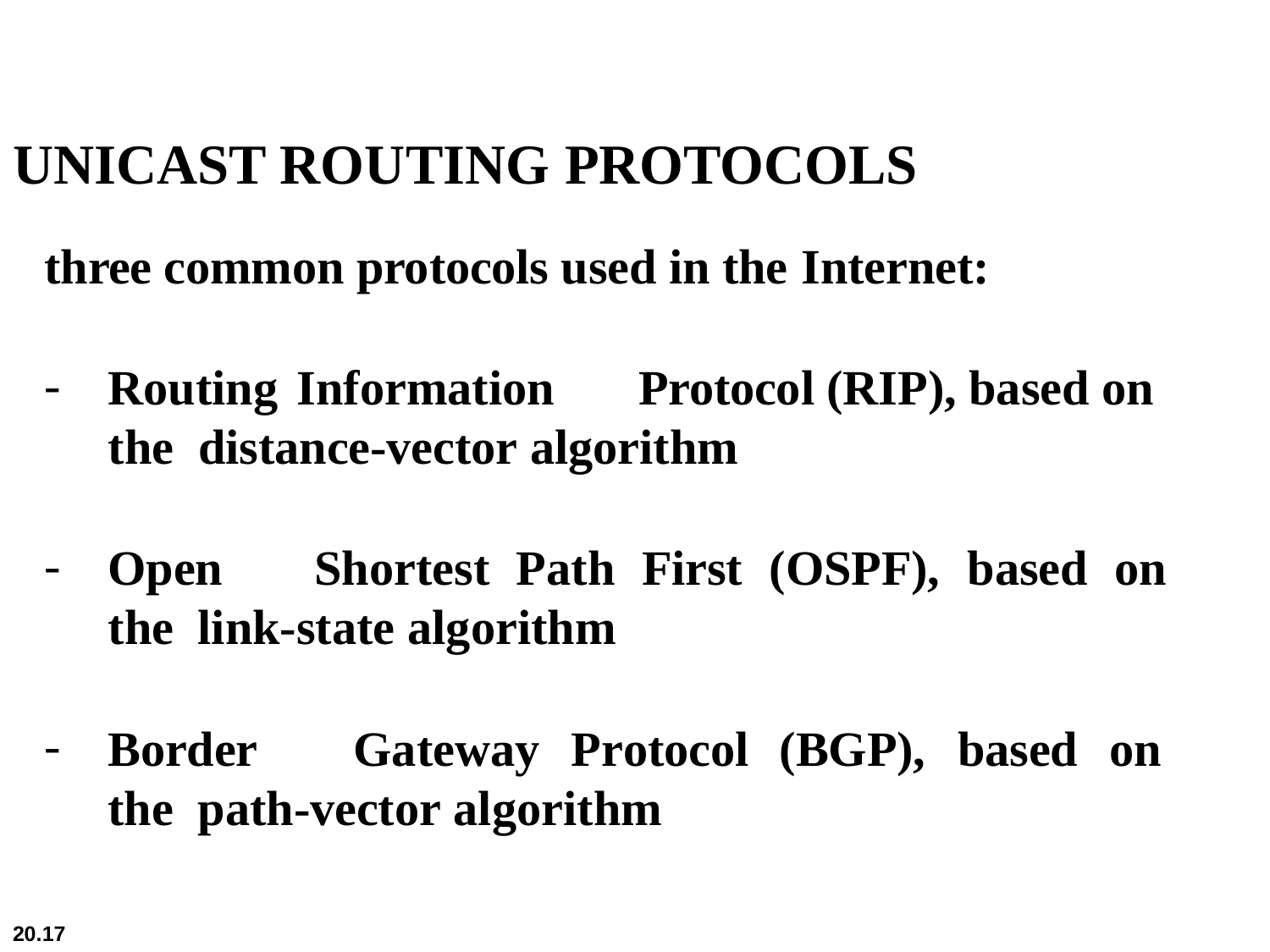

# UNICAST ROUTING PROTOCOLS
three common protocols used in the Internet:

Routing Information	Protocol (RIP), based on the  distance-vector algorithm

Open	Shortest	Path	First	(OSPF),	based	on	the  link-state algorithm

Border	Gateway	Protocol	(BGP),	based	on	the  path-vector algorithm
20.17